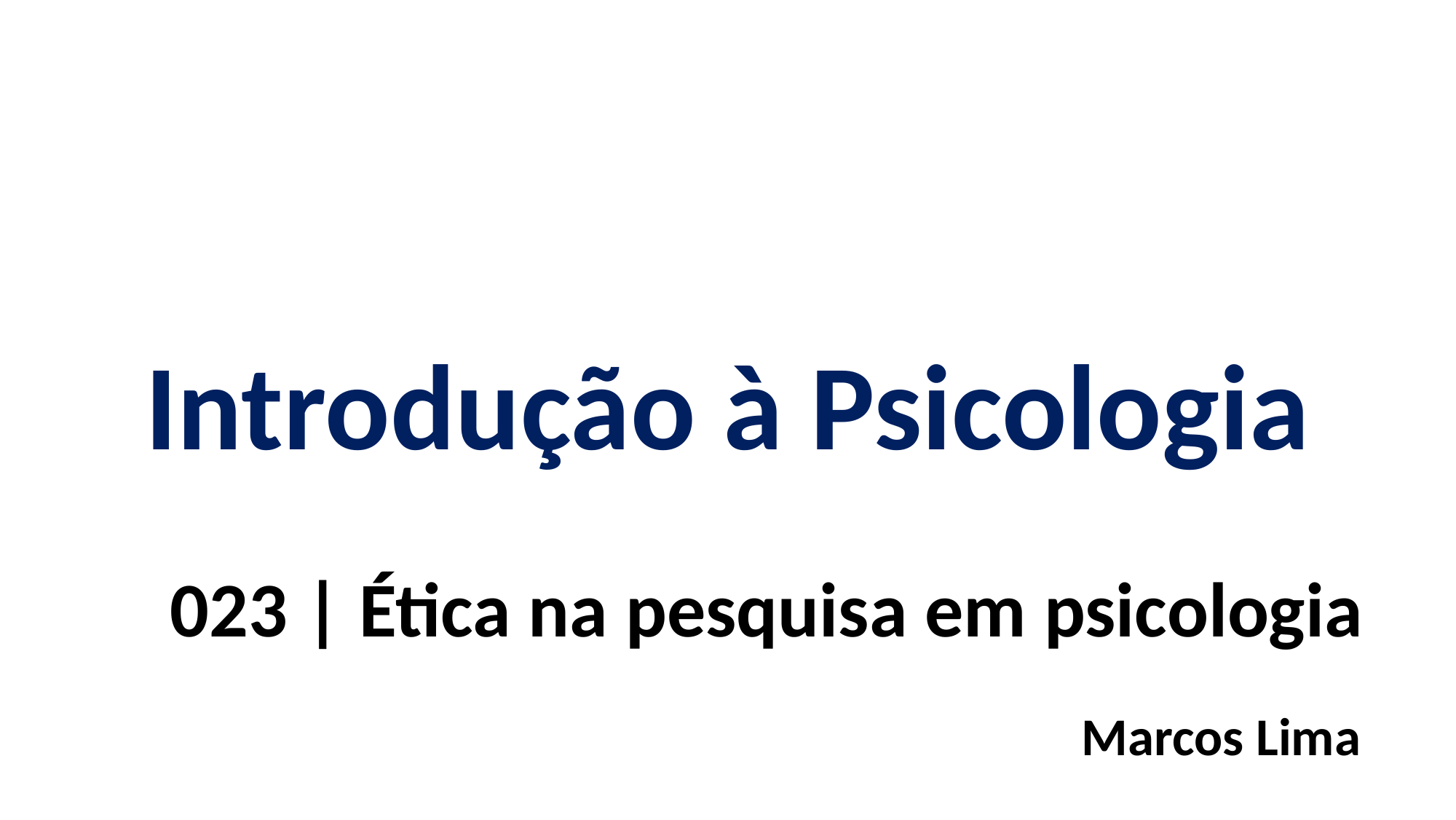

Introdução à Psicologia
023 | Ética na pesquisa em psicologia
Marcos Lima